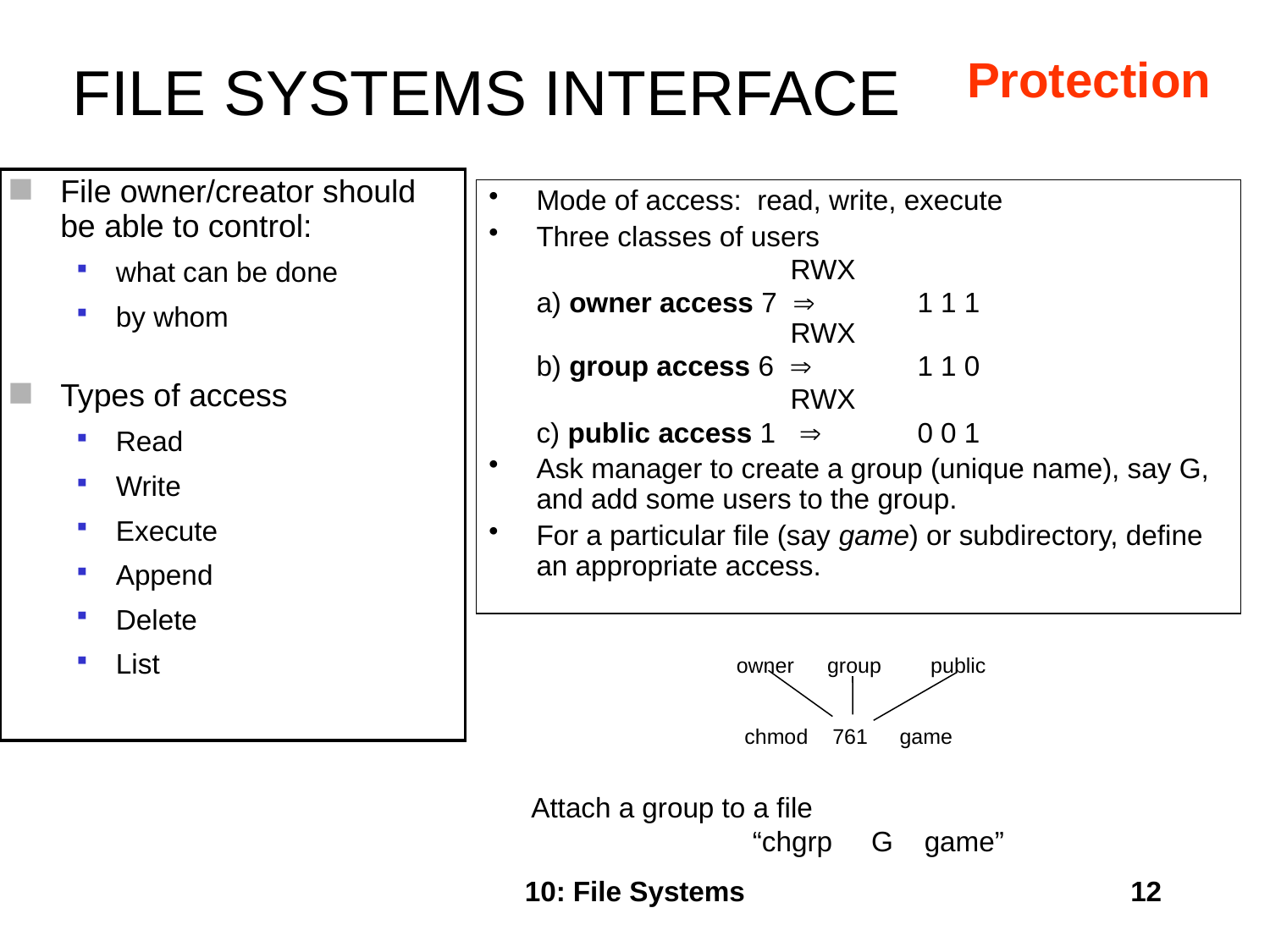

# FILE SYSTEMS INTERFACE
Protection
File owner/creator should be able to control:
what can be done
by whom
Types of access
Read
Write
Execute
Append
Delete
List
Mode of access:  read, write, execute
Three classes of users
			RWX
	a) owner access 7  ⇒	1 1 1
		RWX
	b) group access 6  ⇒	1 1 0
			RWX
	c) public access 1   ⇒	0 0 1
Ask manager to create a group (unique name), say G, and add some users to the group.
For a particular file (say game) or subdirectory, define an appropriate access.
owner
group
public

chmod
761
game
Attach a group to a file
	      “chgrp     G    game”
10: File Systems
12